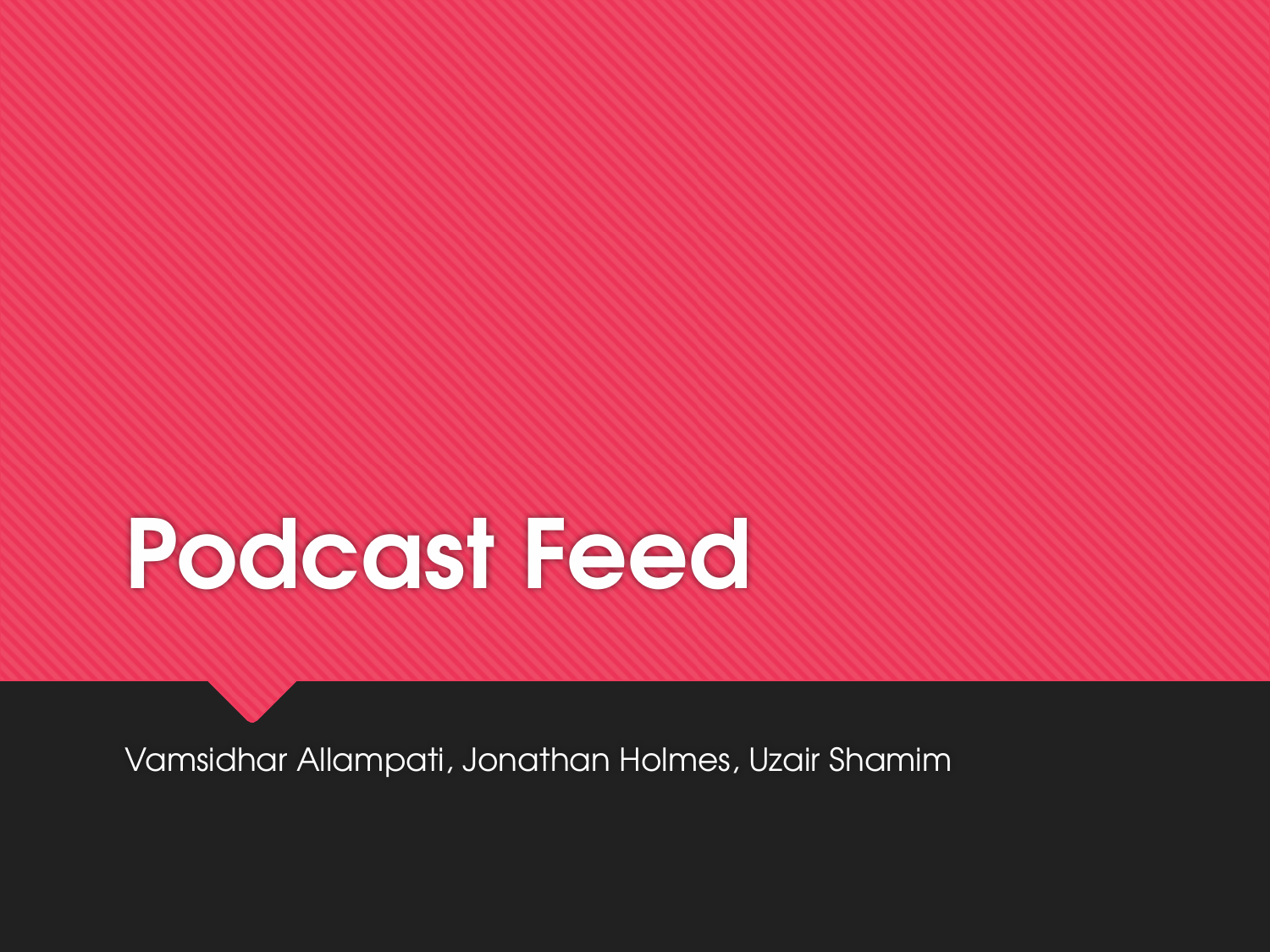

# Podcast Feed
Vamsidhar Allampati, Jonathan Holmes, Uzair Shamim